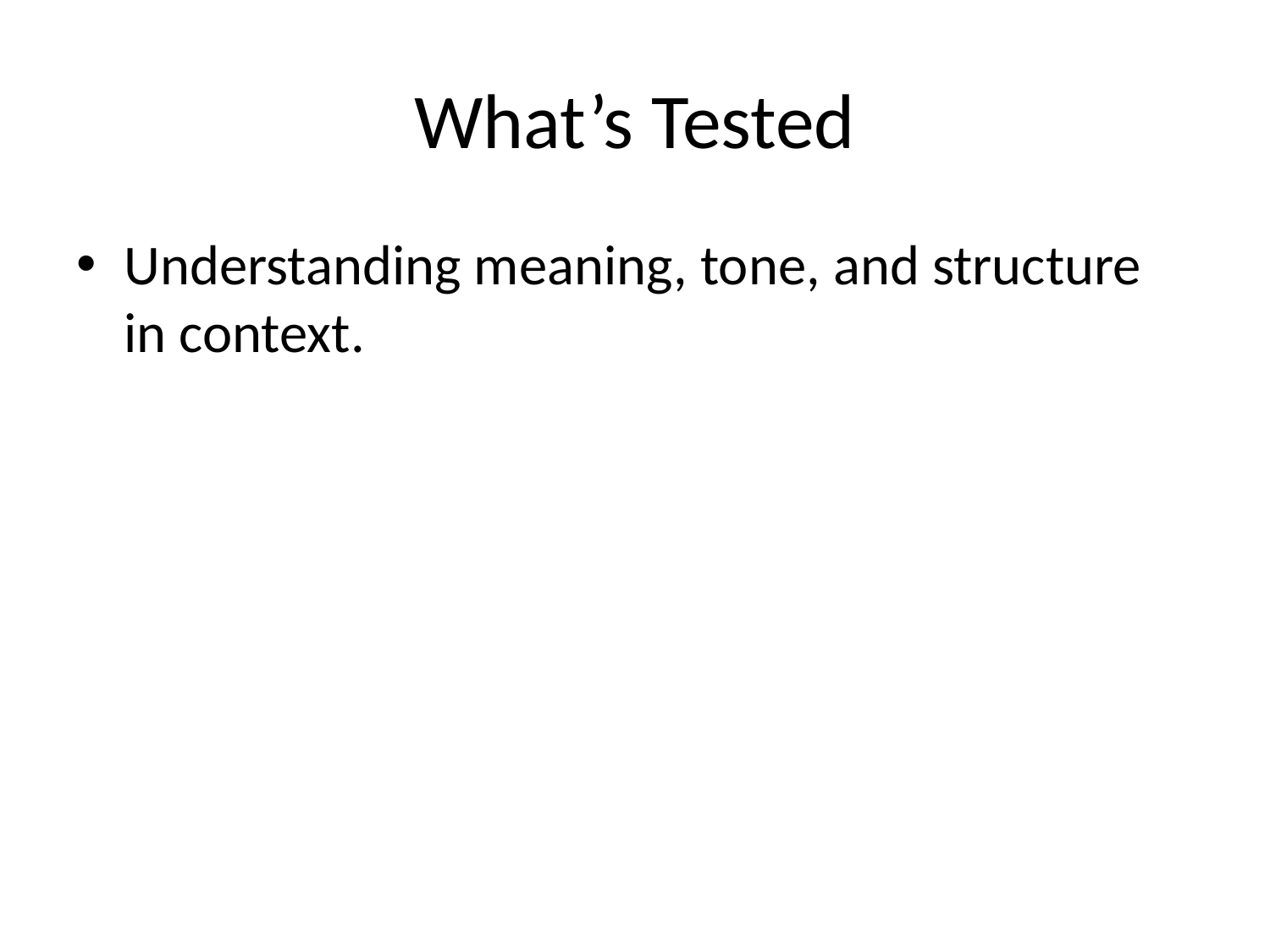

# What’s Tested
Understanding meaning, tone, and structure in context.